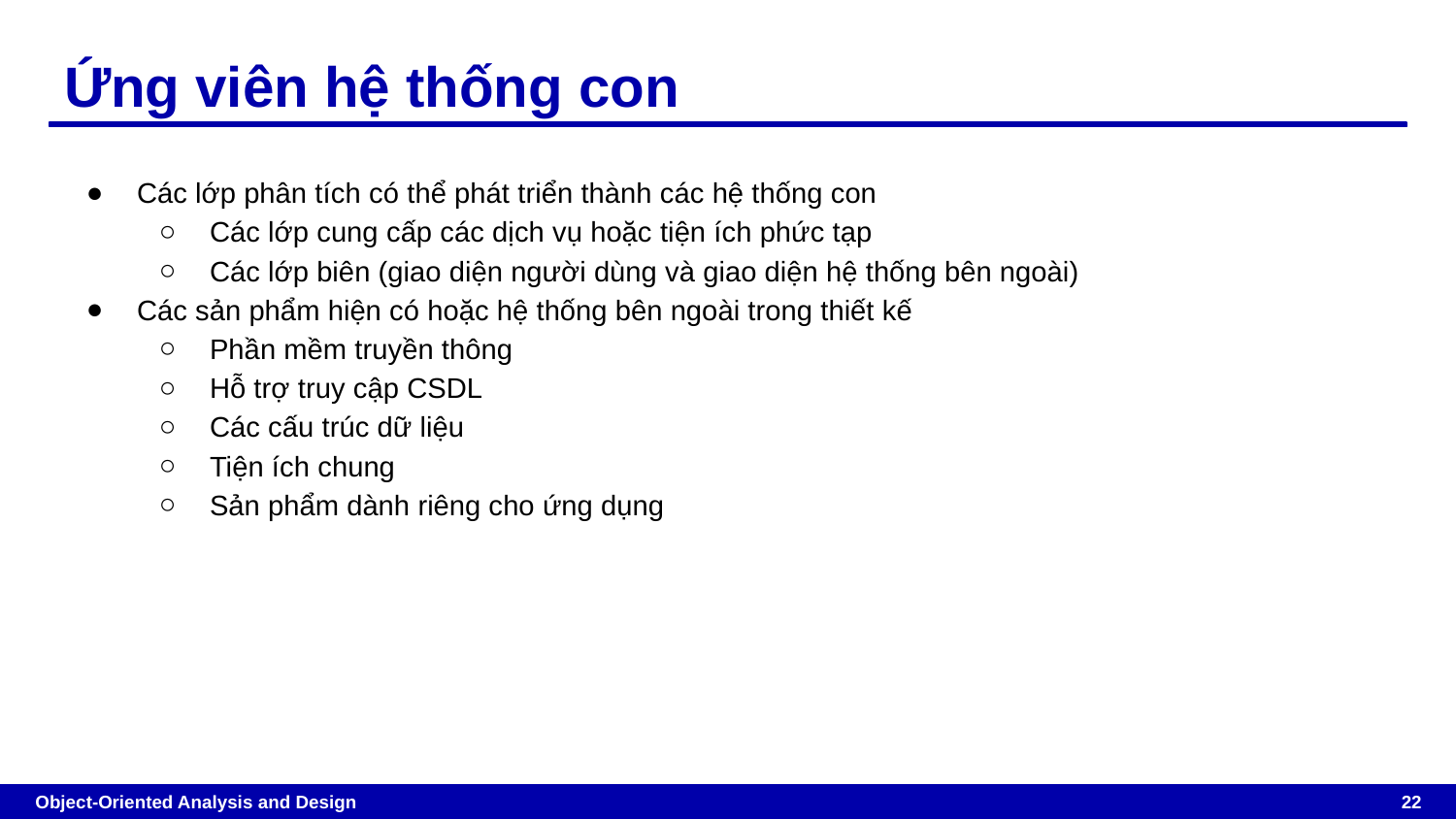

Ứng viên hệ thống con

Các lớp phân tích có thể phát triển thành các hệ thống con
Các lớp cung cấp các dịch vụ hoặc tiện ích phức tạp
Các lớp biên (giao diện người dùng và giao diện hệ thống bên ngoài)
Các sản phẩm hiện có hoặc hệ thống bên ngoài trong thiết kế
Phần mềm truyền thông
Hỗ trợ truy cập CSDL
Các cấu trúc dữ liệu
Tiện ích chung
Sản phẩm dành riêng cho ứng dụng
22
Object-Oriented Analysis and Design